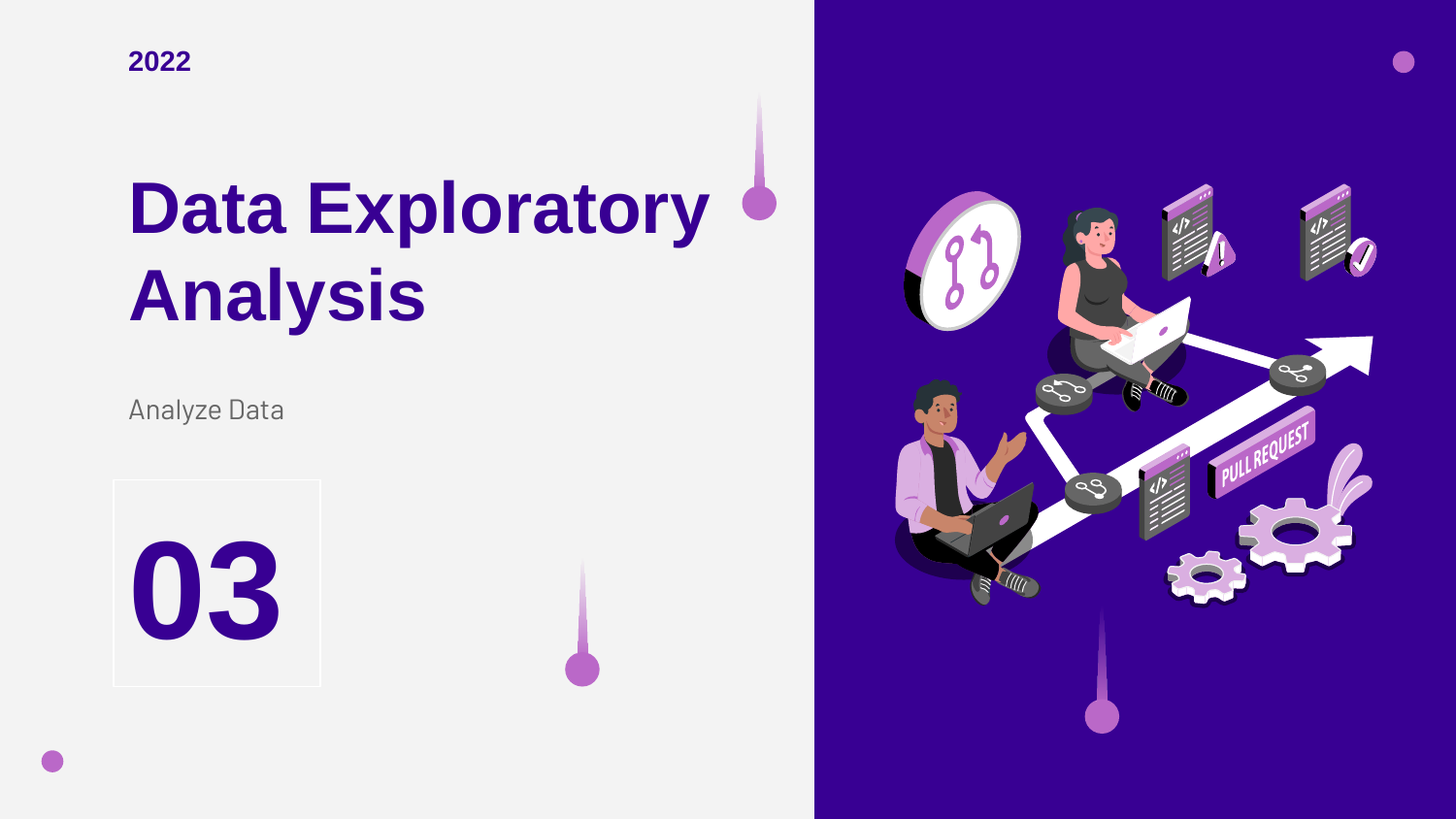

2022

# Data Exploratory Analysis

Analyze Data

03

SLIDESGO.COM